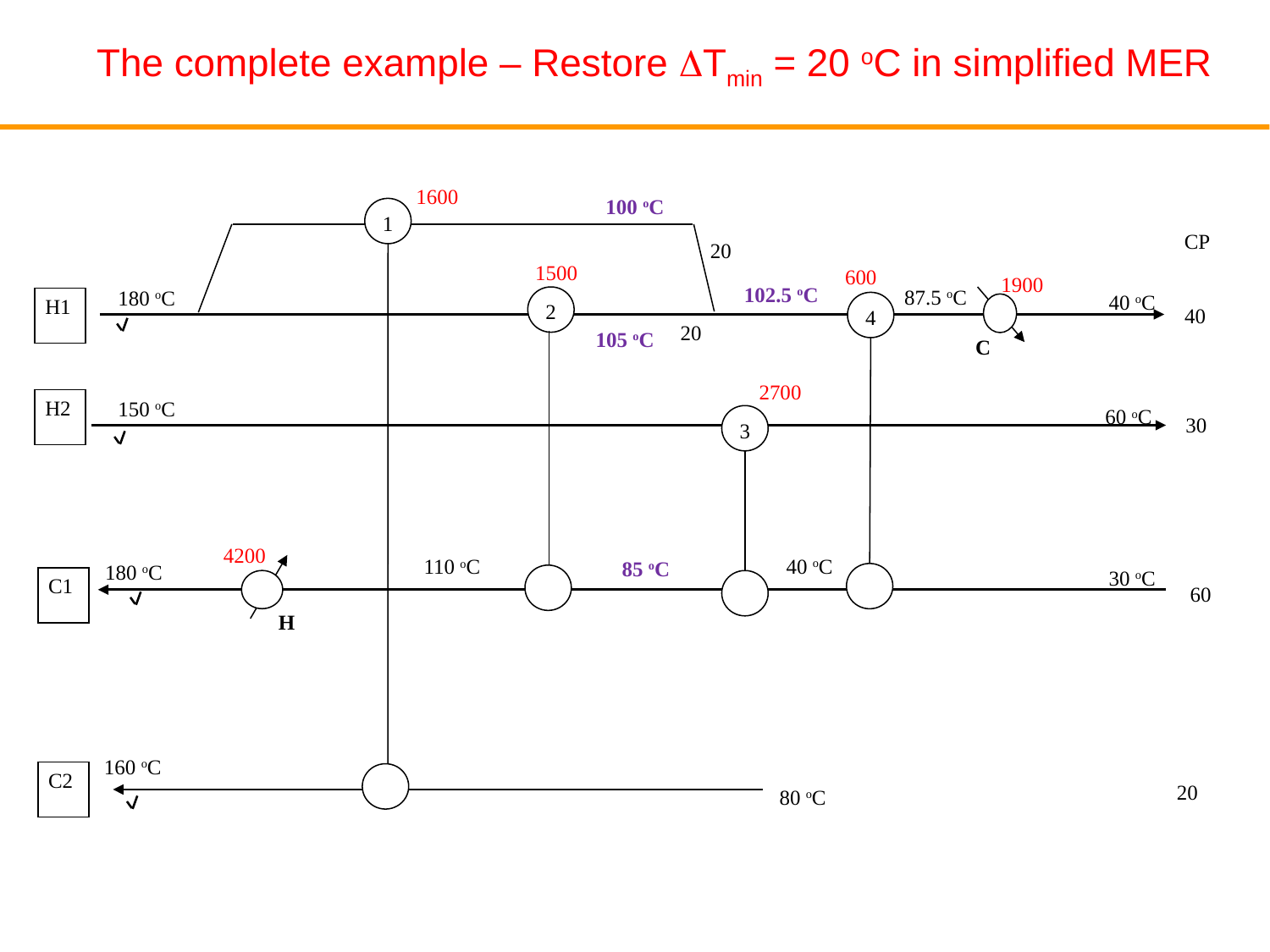

The complete example – Restore ΔTmin = 20 oC in simplified MER

1600
1
CP
20
1500
600
1900
102.5 oC
180 oC
40 oC
2
H1
4

40
20
105 oC
C
2700
H2
150 oC
60 oC
3
30
4200
40 oC
110 oC
85 oC
180 oC
30 oC

C1

60
H
160 oC
C2

20
80 oC
100 oC
87.5 oC